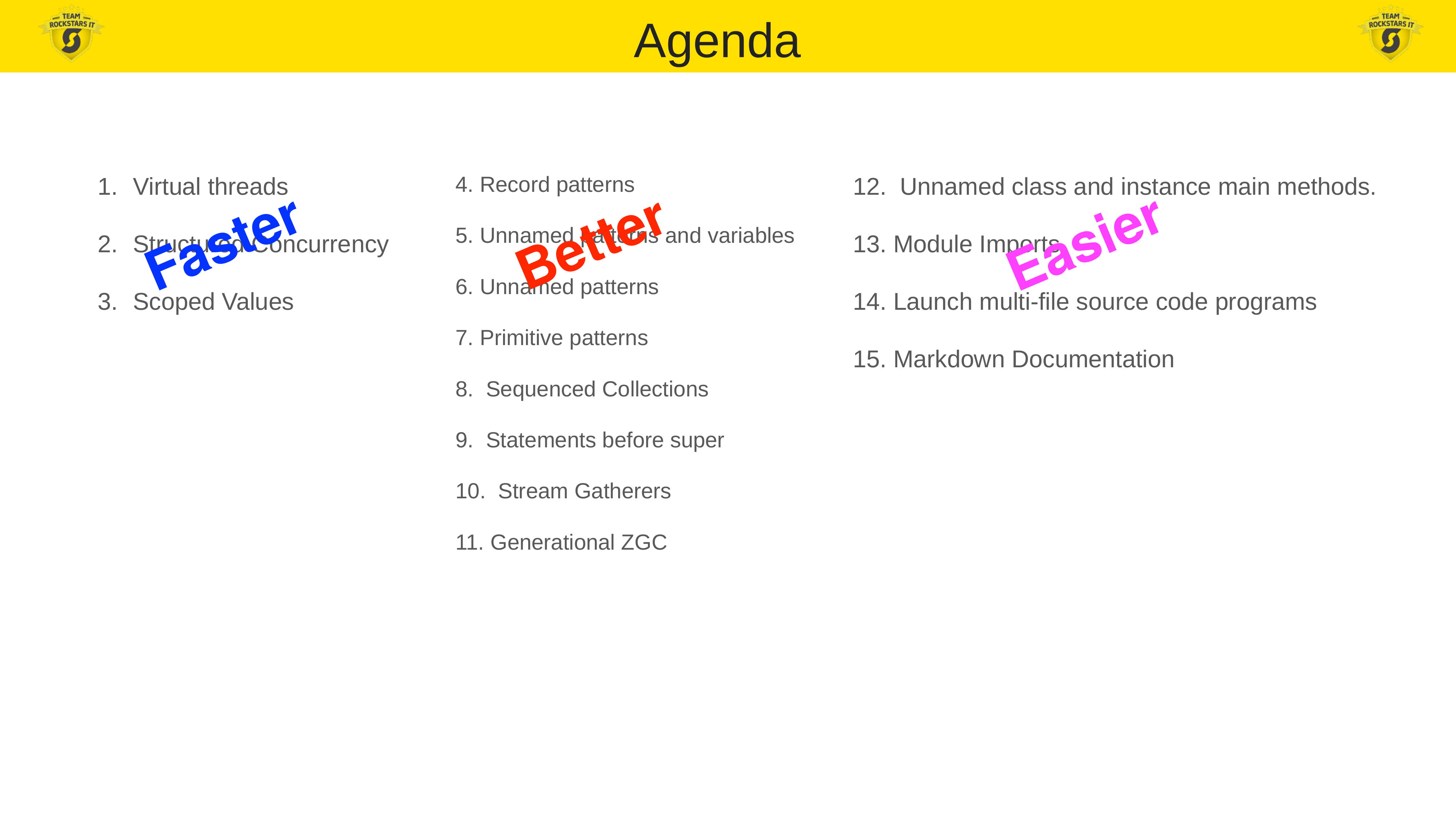

Agenda
Virtual threads
Structured Concurrency
Scoped Values
4. Record patterns
5. Unnamed patterns and variables
6. Unnamed patterns
7. Primitive patterns
8.  Sequenced Collections
9.  Statements before super
10.  Stream Gatherers
11. Generational ZGC
12.  Unnamed class and instance main methods.
13. Module Imports
14. Launch multi-file source code programs
15. Markdown Documentation
Faster
Better
Easier